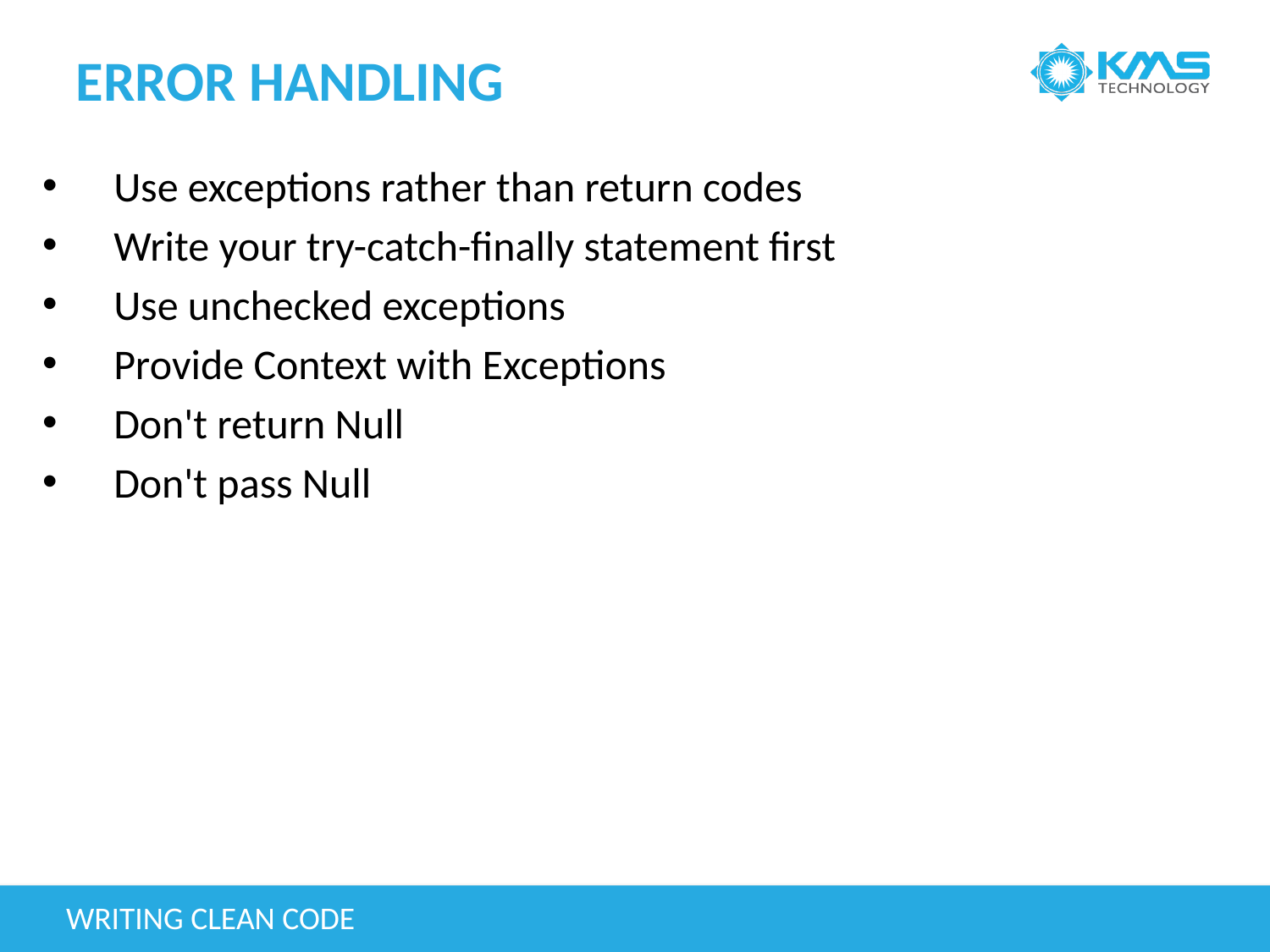

# Error Handling
Use exceptions rather than return codes
Write your try-catch-finally statement first
Use unchecked exceptions
Provide Context with Exceptions
Don't return Null
Don't pass Null
Writing Clean Code